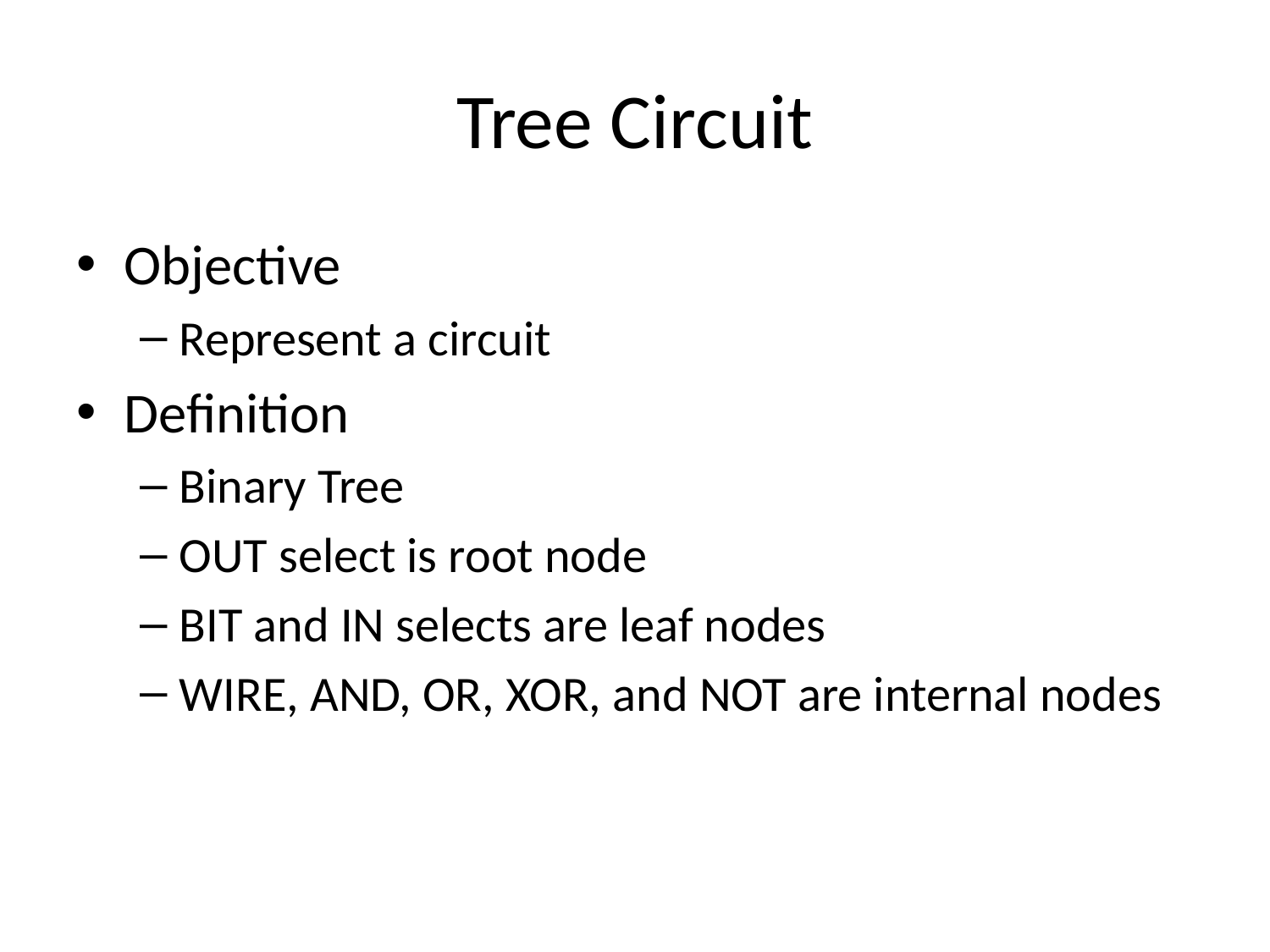

# Tree Circuit
Objective
Represent a circuit
Definition
Binary Tree
OUT select is root node
BIT and IN selects are leaf nodes
WIRE, AND, OR, XOR, and NOT are internal nodes